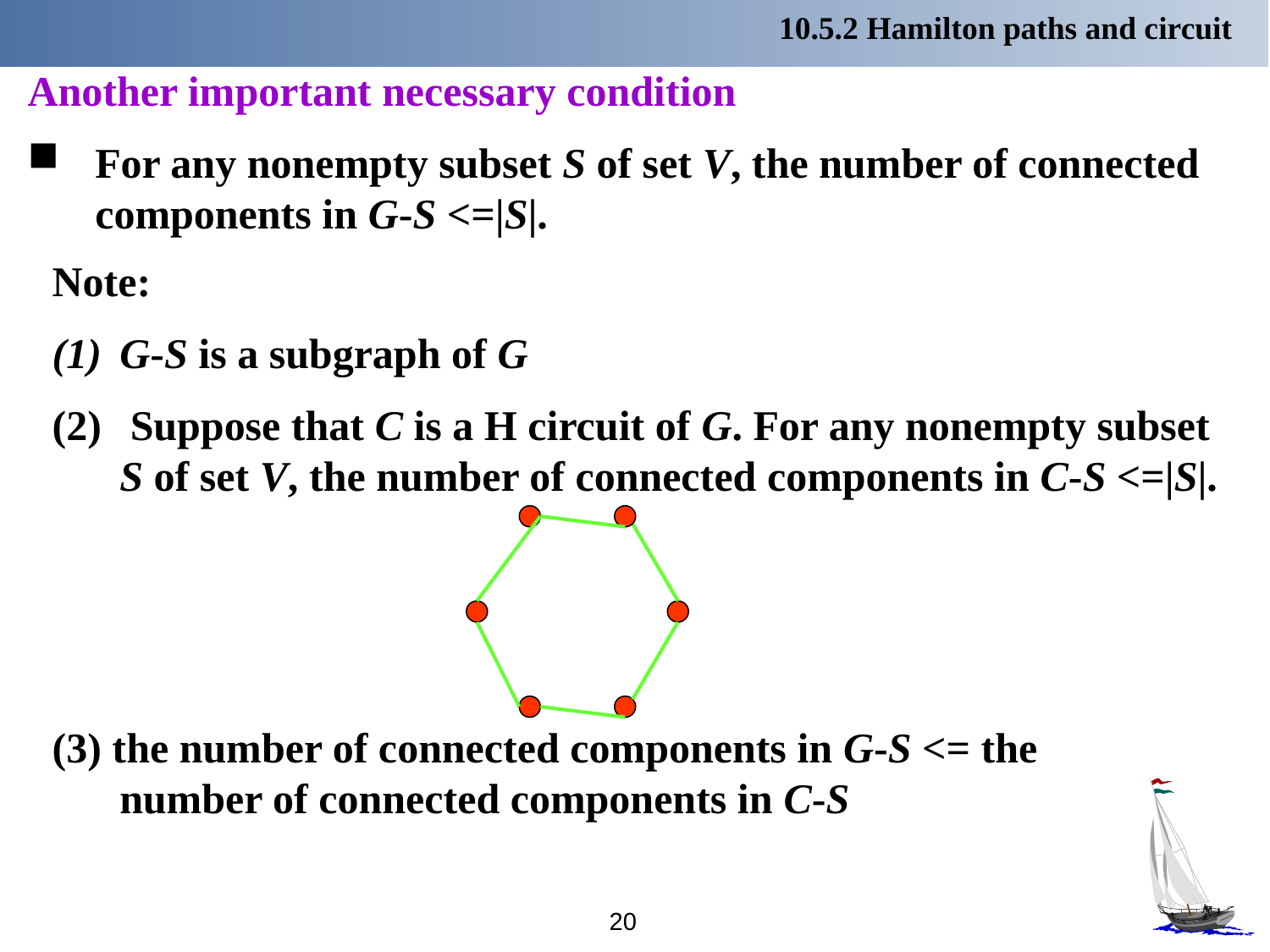

10.5.2 Hamilton paths and circuit
Another important necessary condition
For any nonempty subset S of set V, the number of connected components in G-S <=|S|.
Note:
G-S is a subgraph of G
 Suppose that C is a H circuit of G. For any nonempty subset S of set V, the number of connected components in C-S <=|S|.

(3) the number of connected components in G-S <= the number of connected components in C-S
20